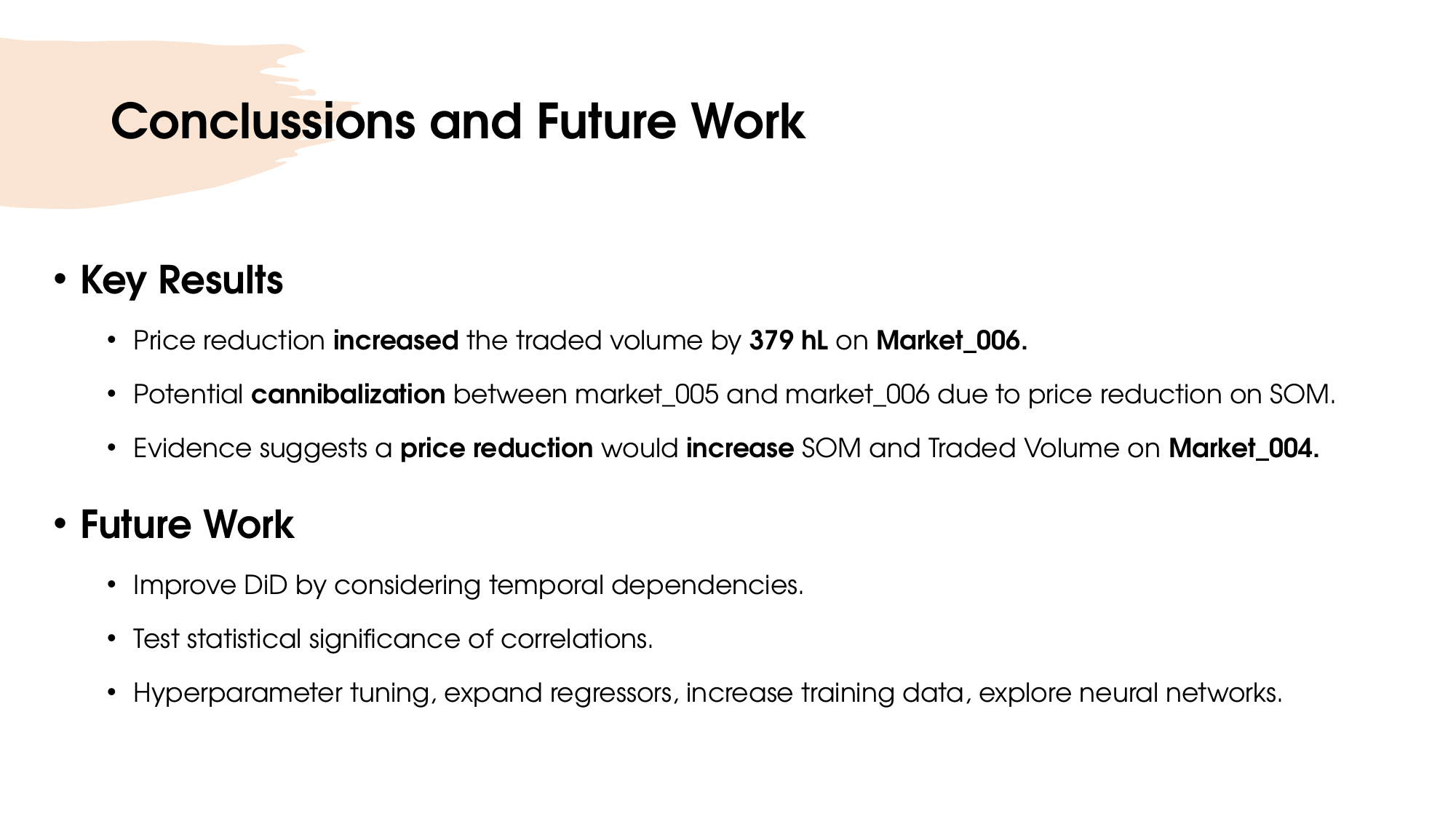

# Conclussions and Future Work
Key Results
Price reduction increased the traded volume by 379 hL on Market_006.
Potential cannibalization between market_005 and market_006 due to price reduction on SOM.
Evidence suggests a price reduction would increase SOM and Traded Volume on Market_004.
Future Work
Improve DiD by considering temporal dependencies.
Test statistical significance of correlations.
Hyperparameter tuning, expand regressors, increase training data, explore neural networks.